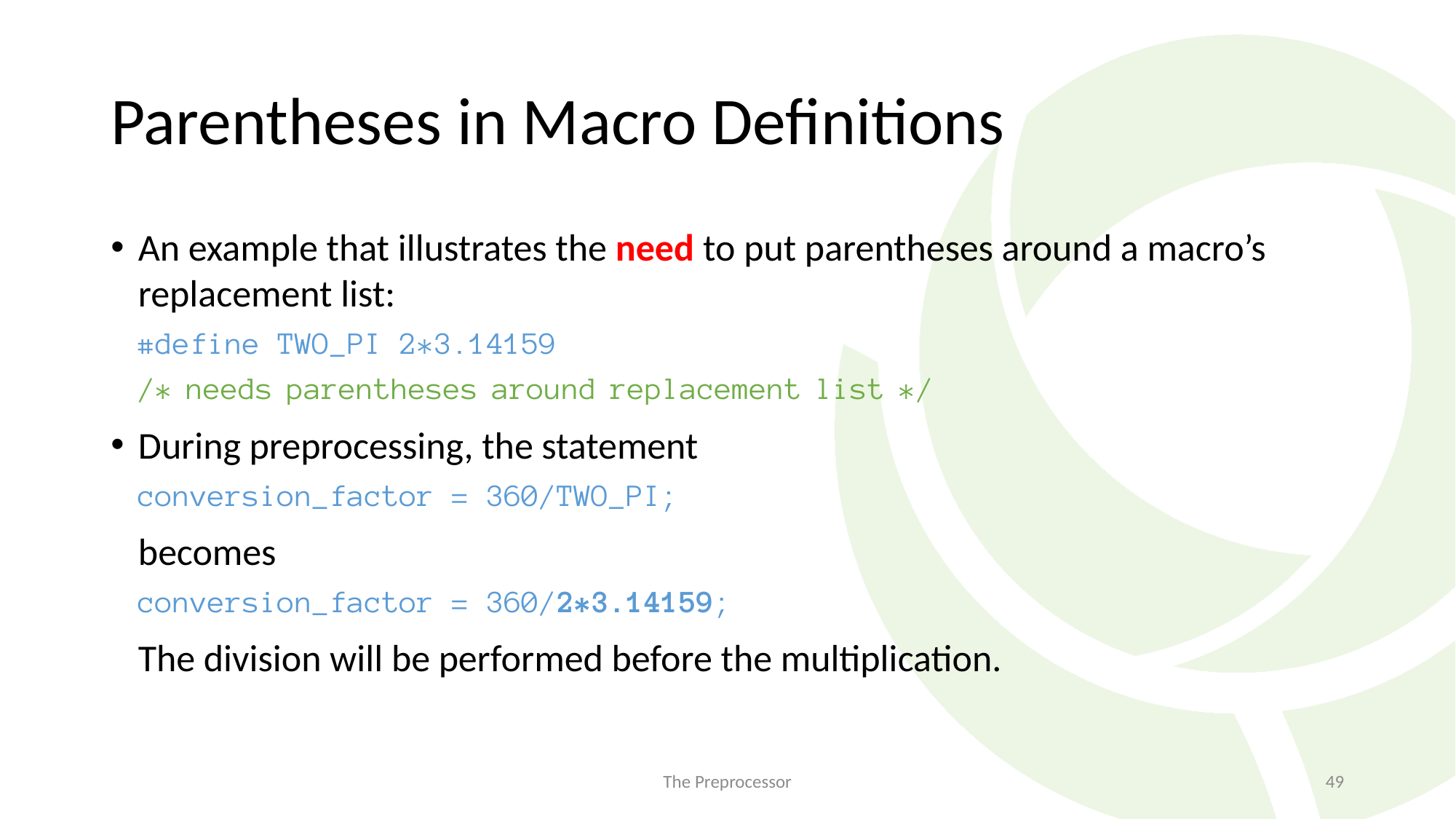

# Parentheses in Macro Definitions
An example that illustrates the need to put parentheses around a macro’s replacement list:
	#define TWO_PI 2*3.14159
	/* needs parentheses around replacement list */
During preprocessing, the statement
	conversion_factor = 360/TWO_PI;
	becomes
	conversion_factor = 360/2*3.14159;
	The division will be performed before the multiplication.

The Preprocessor
49